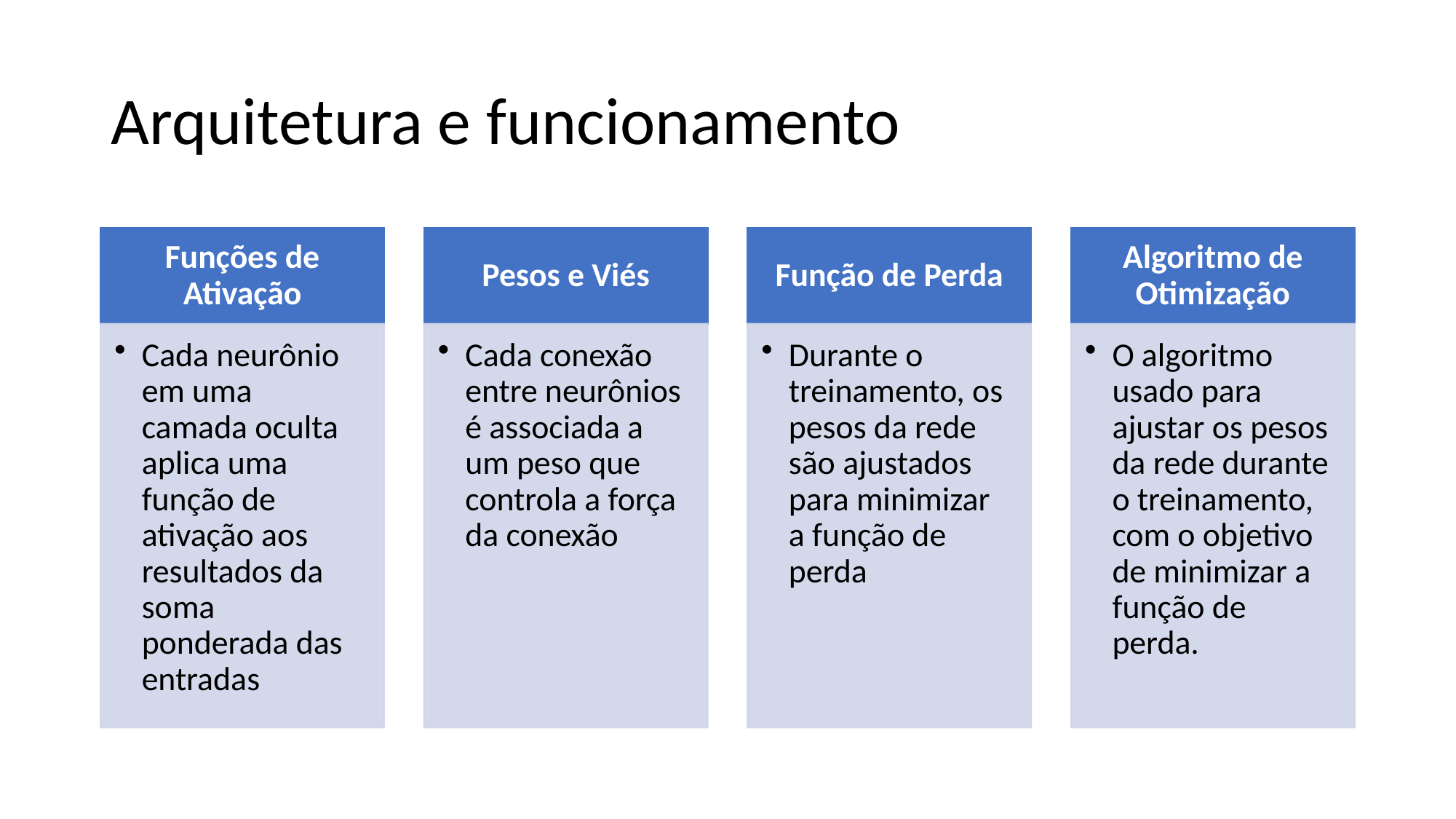

# Arquitetura e funcionamento
Funções de Ativação
Cada neurônio em uma camada oculta aplica uma função de ativação aos resultados da soma ponderada das entradas
Pesos e Viés
Cada conexão entre neurônios é associada a um peso que controla a força da conexão
Função de Perda
Durante o treinamento, os pesos da rede são ajustados para minimizar a função de perda
Algoritmo de Otimização
O algoritmo usado para ajustar os pesos da rede durante o treinamento, com o objetivo de minimizar a função de perda.